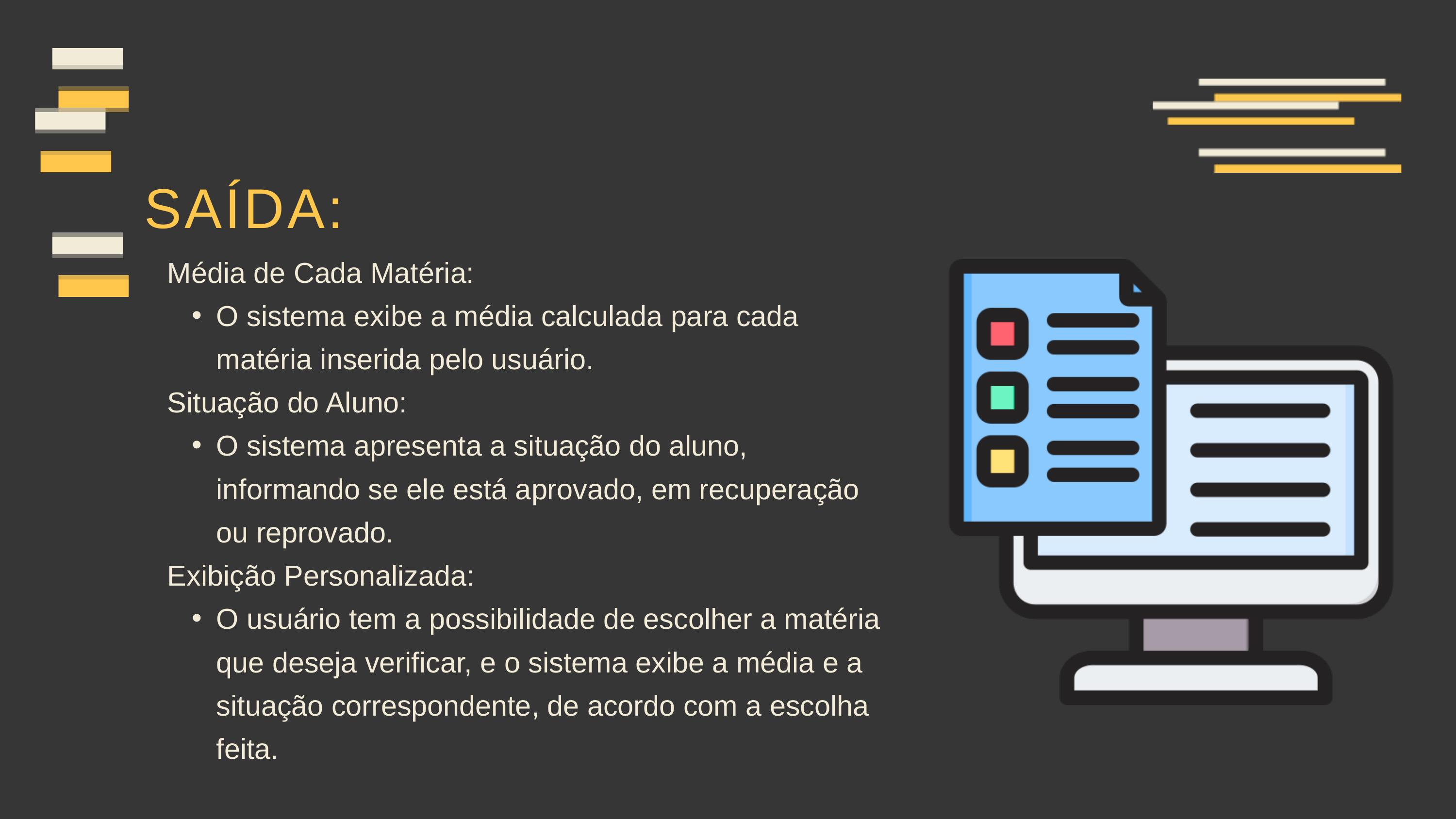

SAÍDA:
Média de Cada Matéria:
O sistema exibe a média calculada para cada matéria inserida pelo usuário.
Situação do Aluno:
O sistema apresenta a situação do aluno, informando se ele está aprovado, em recuperação ou reprovado.
Exibição Personalizada:
O usuário tem a possibilidade de escolher a matéria que deseja verificar, e o sistema exibe a média e a situação correspondente, de acordo com a escolha feita.